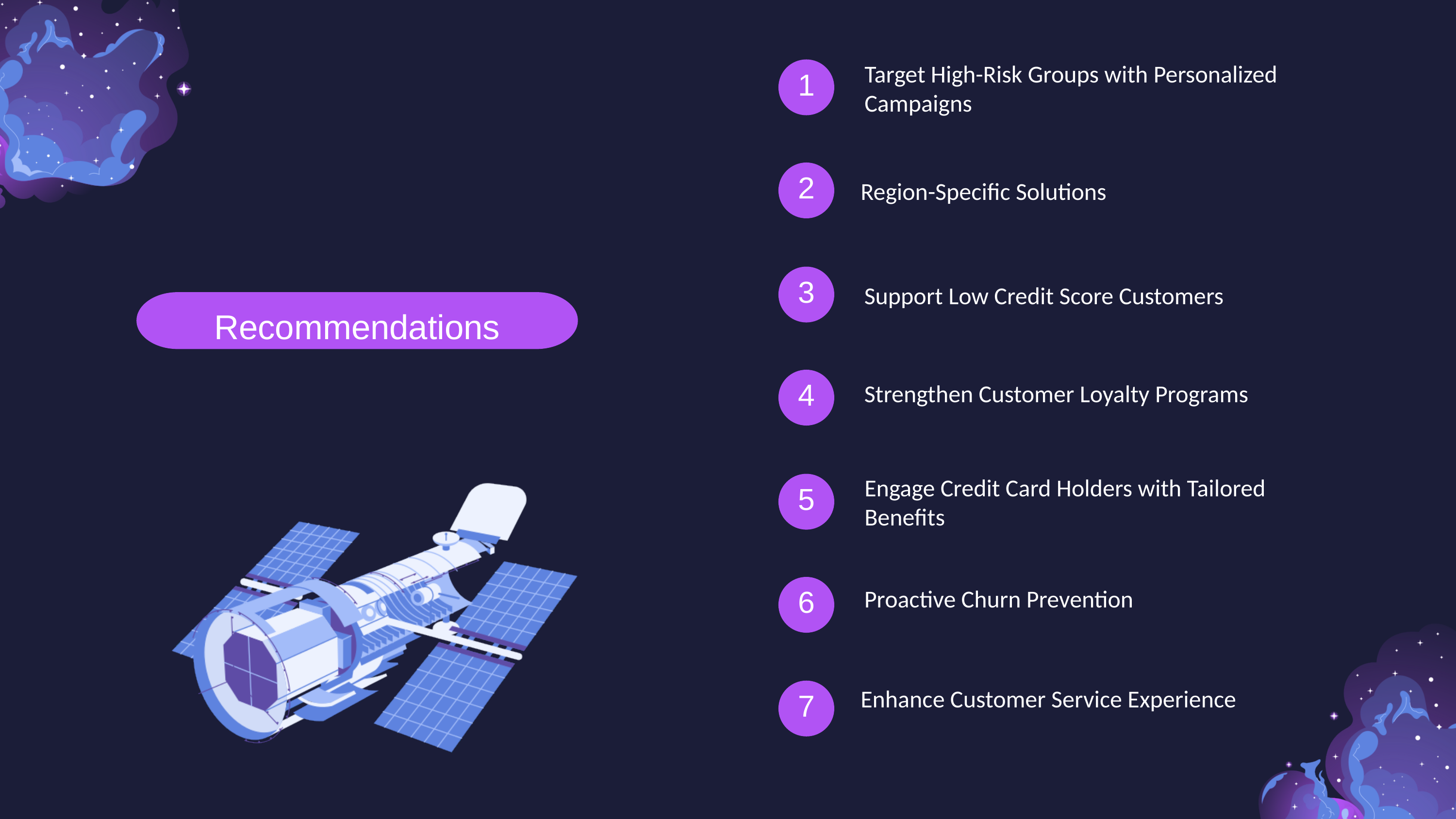

Target High-Risk Groups with Personalized Campaigns
1

2

Region-Specific Solutions
3

Support Low Credit Score Customers

Recommendations
4

Strengthen Customer Loyalty Programs
Engage Credit Card Holders with Tailored Benefits
5

6

Proactive Churn Prevention

7

Enhance Customer Service Experience